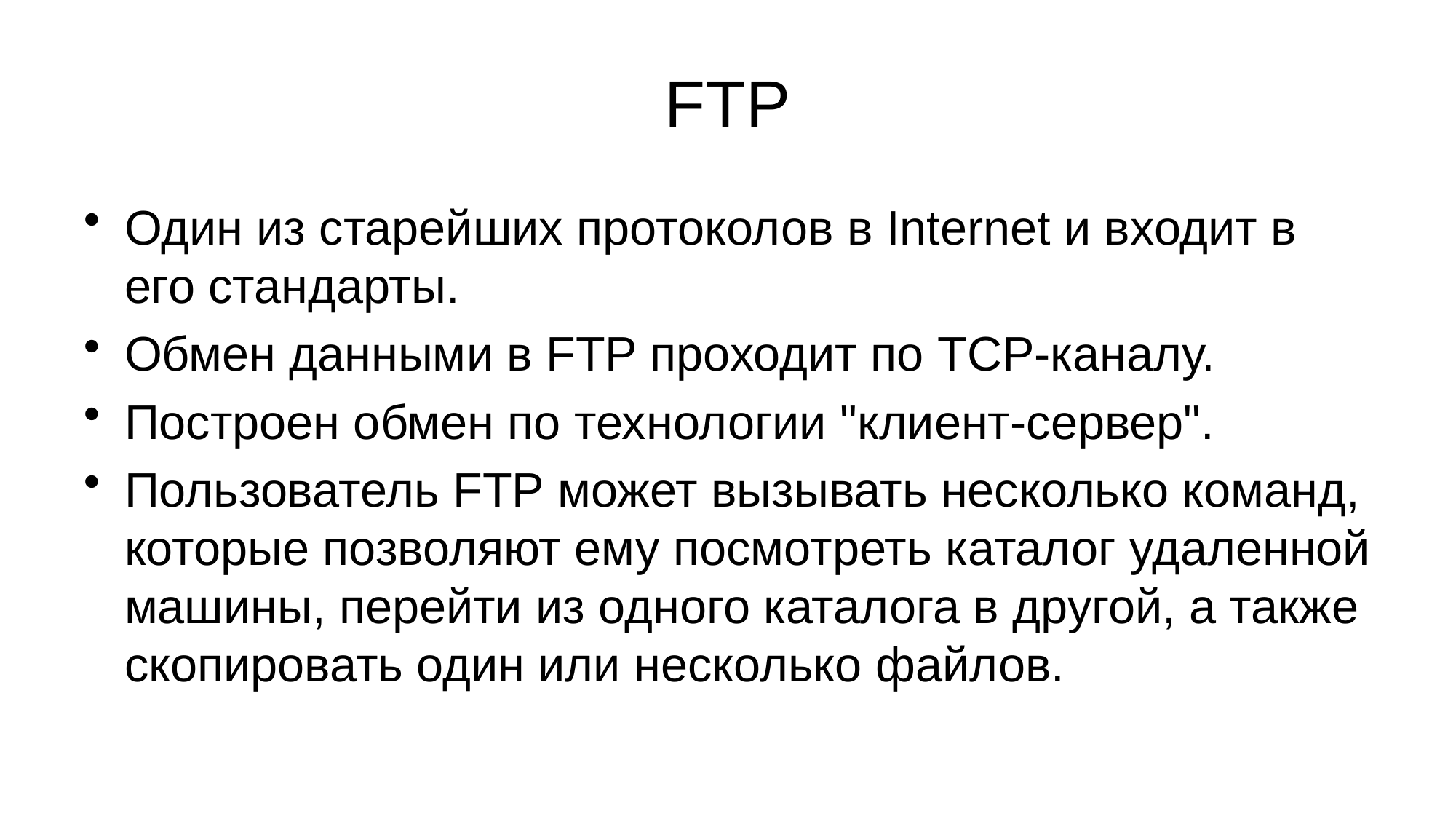

# FTP
Один из старейших протоколов в Internet и входит в его стандарты.
Обмен данными в FTP проходит по TCP-каналу.
Построен обмен по технологии "клиент-сервер".
Пользователь FTP может вызывать несколько команд, которые позволяют ему посмотреть каталог удаленной машины, перейти из одного каталога в другой, а также скопировать один или несколько файлов.